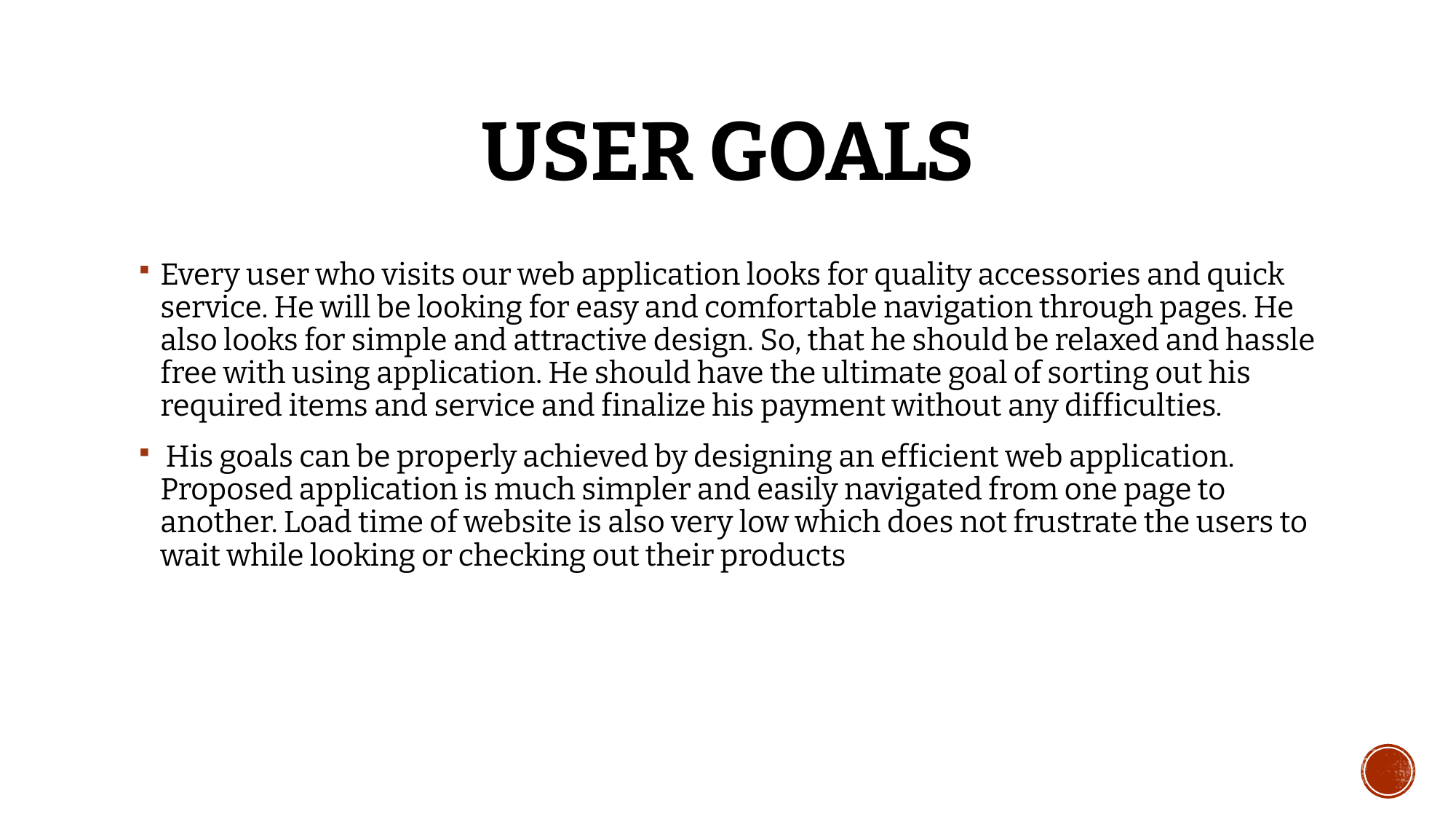

# USER GOALS
Every user who visits our web application looks for quality accessories and quick service. He will be looking for easy and comfortable navigation through pages. He also looks for simple and attractive design. So, that he should be relaxed and hassle free with using application. He should have the ultimate goal of sorting out his required items and service and finalize his payment without any difficulties.
 His goals can be properly achieved by designing an efficient web application. Proposed application is much simpler and easily navigated from one page to another. Load time of website is also very low which does not frustrate the users to wait while looking or checking out their products